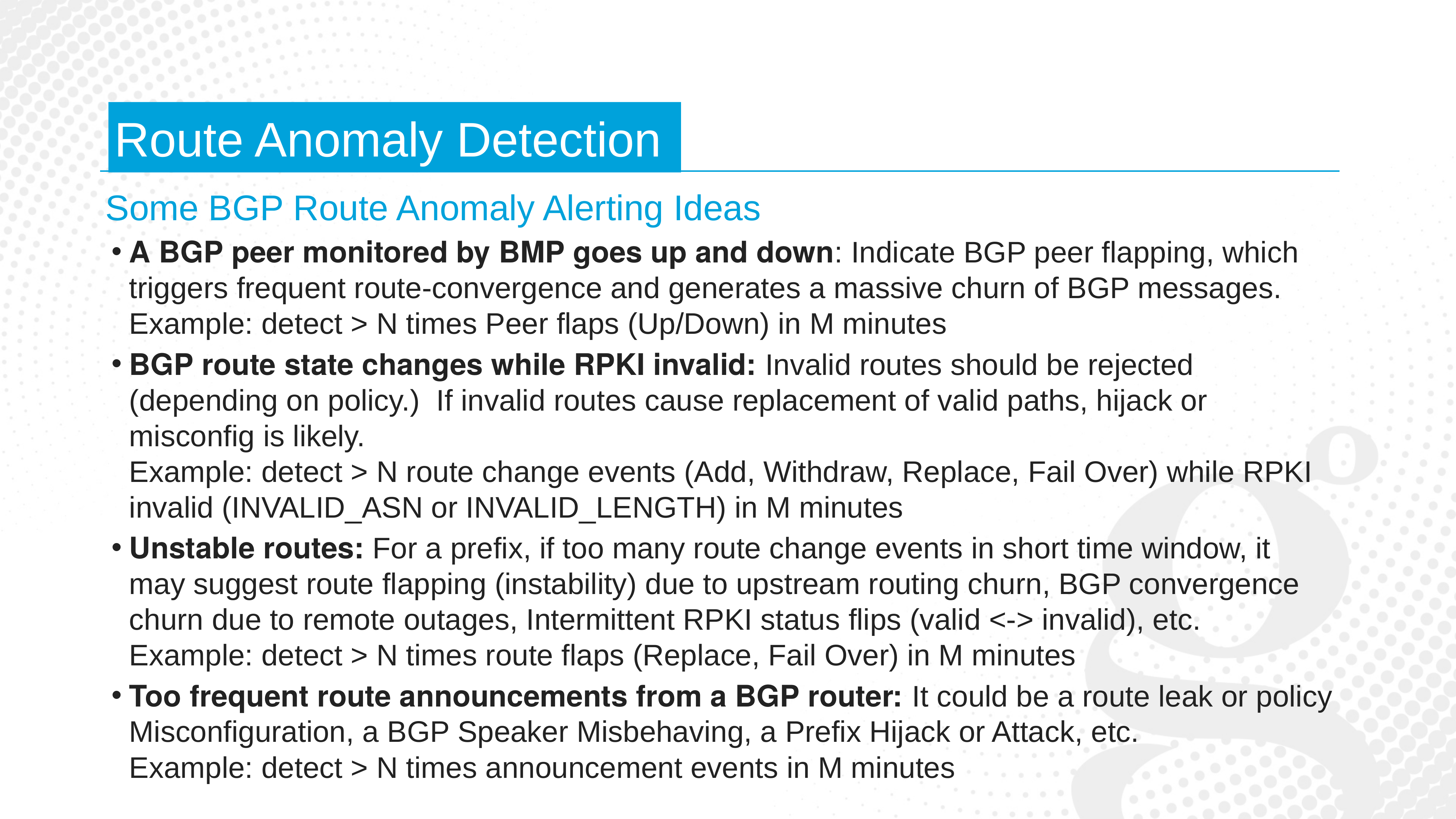

Route Anomaly Detection
Some BGP Route Anomaly Alerting Ideas
A BGP peer monitored by BMP goes up and down: Indicate BGP peer flapping, which triggers frequent route-convergence and generates a massive churn of BGP messages.
Example: detect > N times Peer flaps (Up/Down) in M minutes
BGP route state changes while RPKI invalid: Invalid routes should be rejected (depending on policy.)  If invalid routes cause replacement of valid paths, hijack or misconfig is likely.
Example: detect > N route change events (Add, Withdraw, Replace, Fail Over) while RPKI invalid (INVALID_ASN or INVALID_LENGTH) in M minutes
Unstable routes: For a prefix, if too many route change events in short time window, it may suggest route flapping (instability) due to upstream routing churn, BGP convergence churn due to remote outages, Intermittent RPKI status flips (valid <-> invalid), etc.
Example: detect > N times route flaps (Replace, Fail Over) in M minutes
Too frequent route announcements from a BGP router: It could be a route leak or policy Misconfiguration, a BGP Speaker Misbehaving, a Prefix Hijack or Attack, etc.
Example: detect > N times announcement events in M minutes